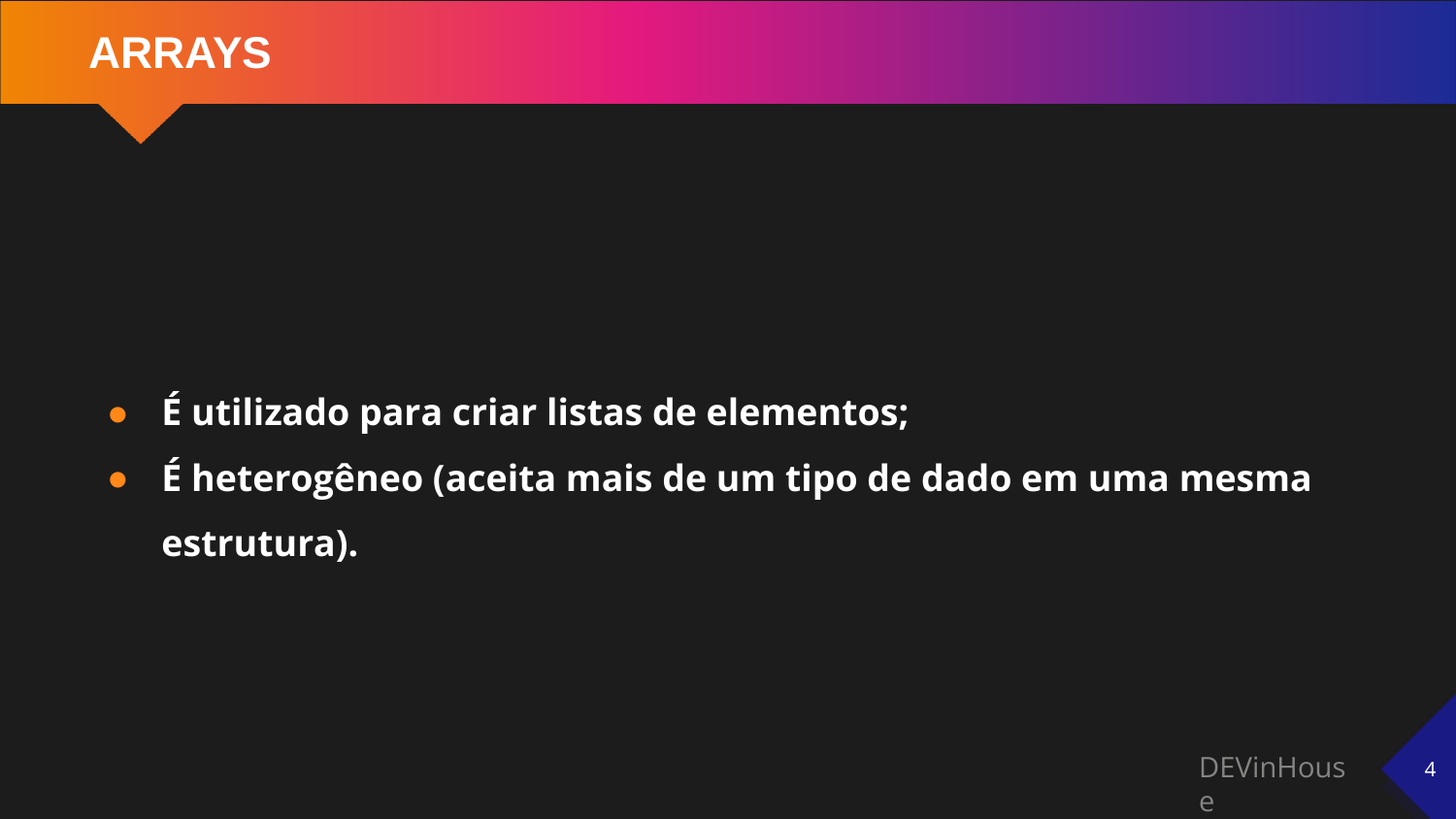

# ARRAYS
É utilizado para criar listas de elementos;
É heterogêneo (aceita mais de um tipo de dado em uma mesma estrutura).
4